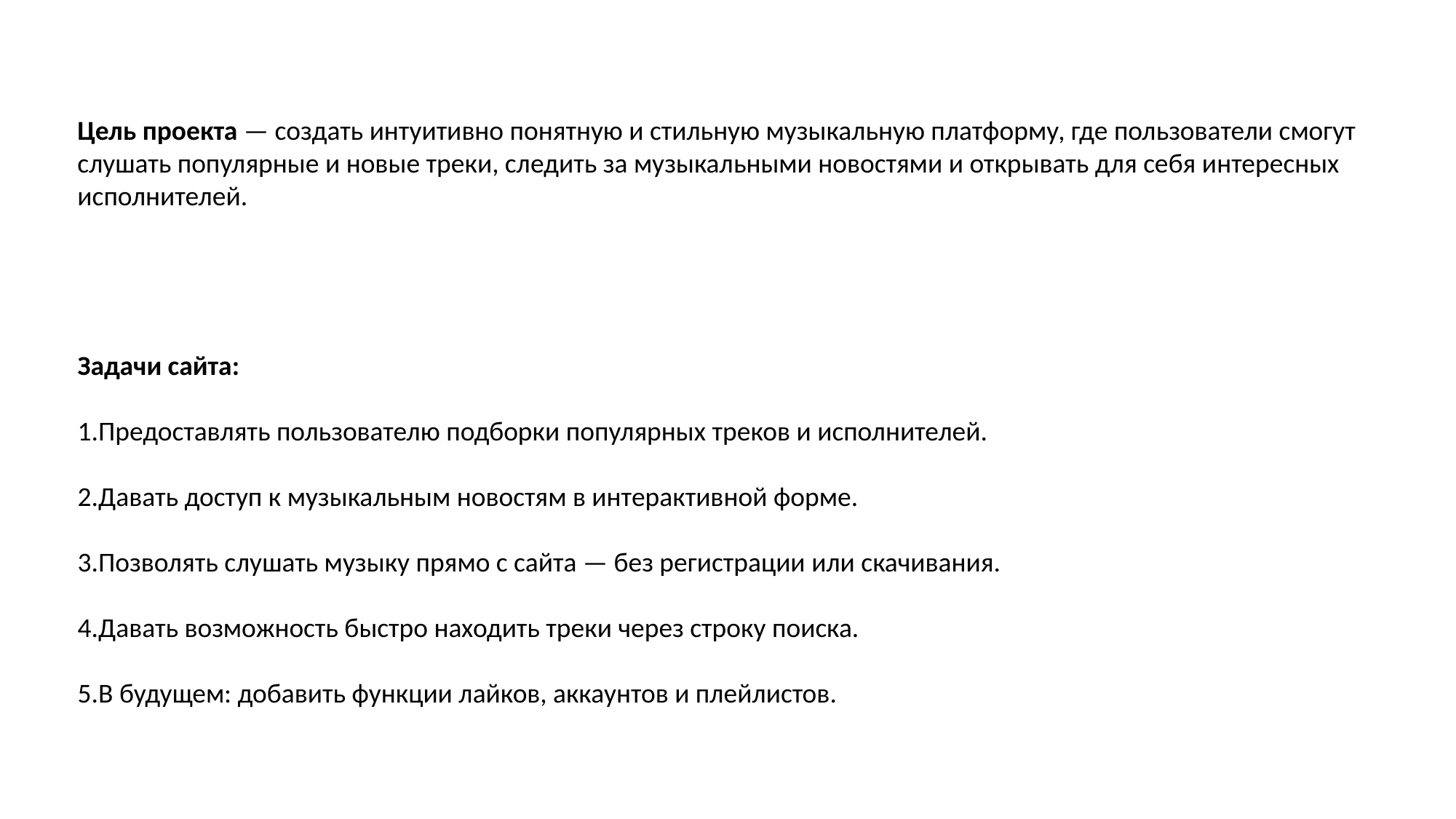

Цель проекта — создать интуитивно понятную и стильную музыкальную платформу, где пользователи смогут слушать популярные и новые треки, следить за музыкальными новостями и открывать для себя интересных исполнителей.
Задачи сайта:
Предоставлять пользователю подборки популярных треков и исполнителей.
Давать доступ к музыкальным новостям в интерактивной форме.
Позволять слушать музыку прямо с сайта — без регистрации или скачивания.
Давать возможность быстро находить треки через строку поиска.
В будущем: добавить функции лайков, аккаунтов и плейлистов.